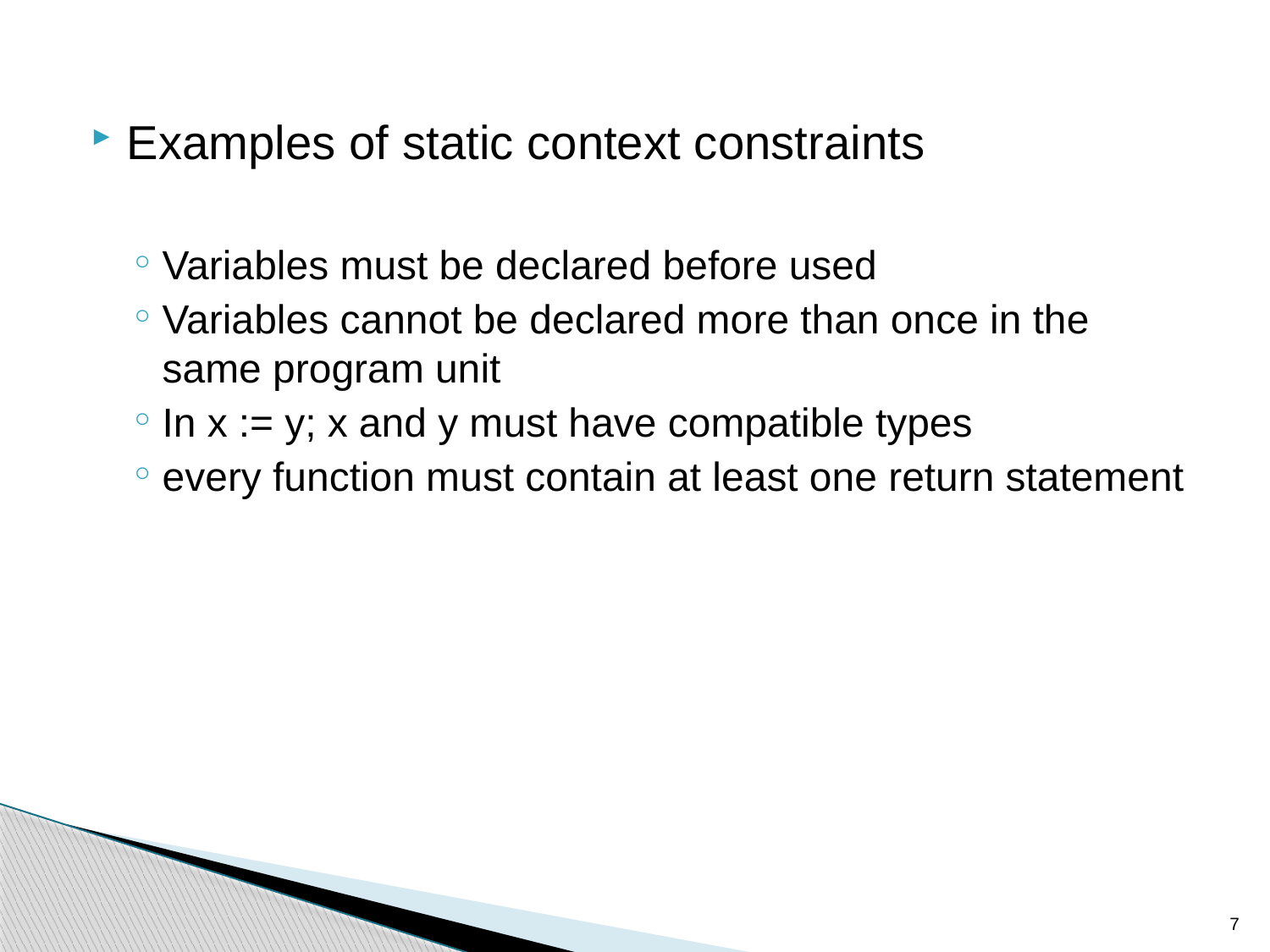

Examples of static context constraints

Variables must be declared before used
Variables cannot be declared more than once in the same program unit
In x := y; x and y must have compatible types
every function must contain at least one return statement
7